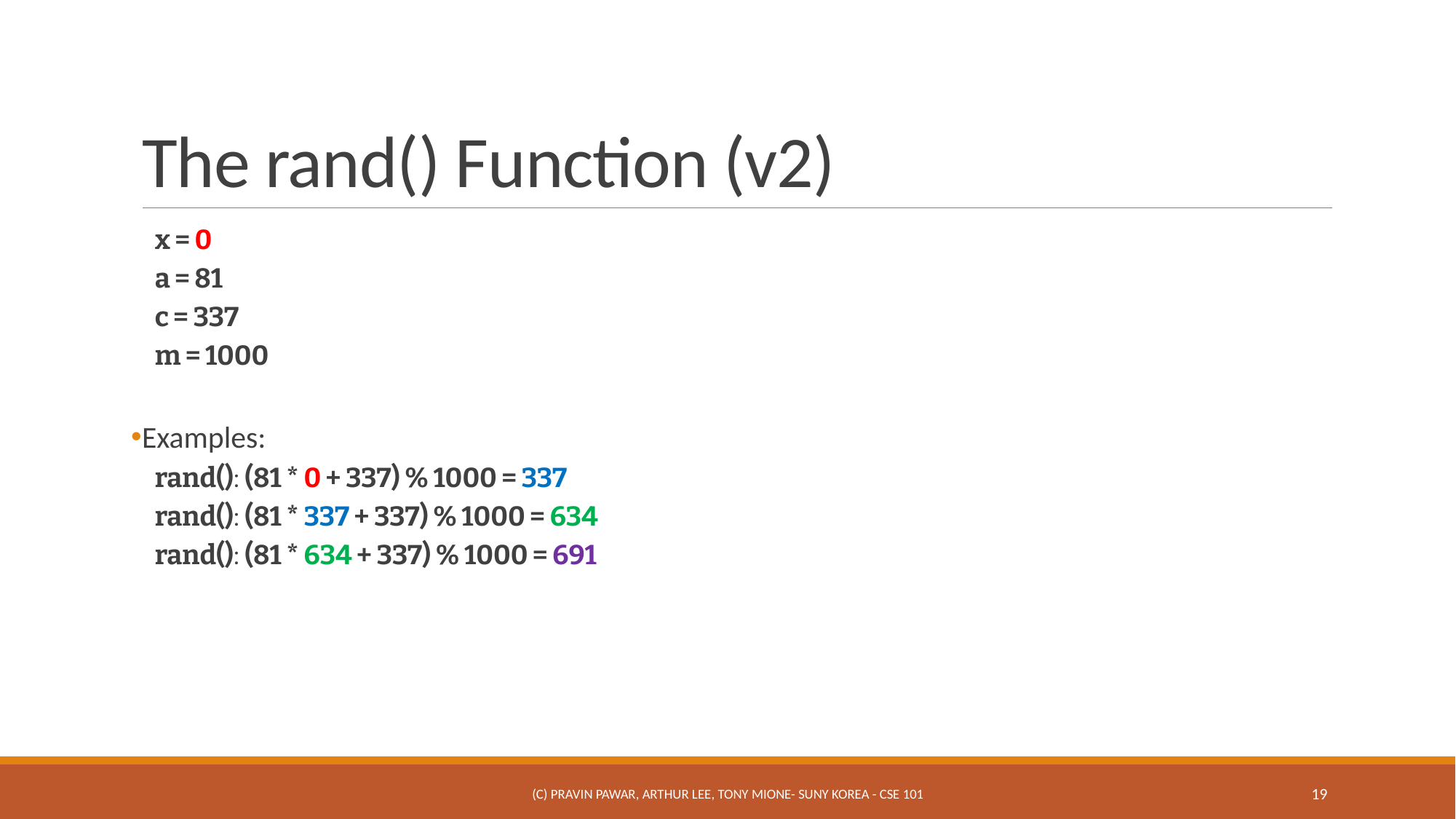

# The rand() Function (v2)
x = 0
a = 81
c = 337
m = 1000

Examples:
rand(): (81 * 0 + 337) % 1000 = 337
rand(): (81 * 337 + 337) % 1000 = 634
rand(): (81 * 634 + 337) % 1000 = 691
(c) Pravin Pawar, Arthur Lee, Tony Mione- SUNY Korea - CSE 101
19